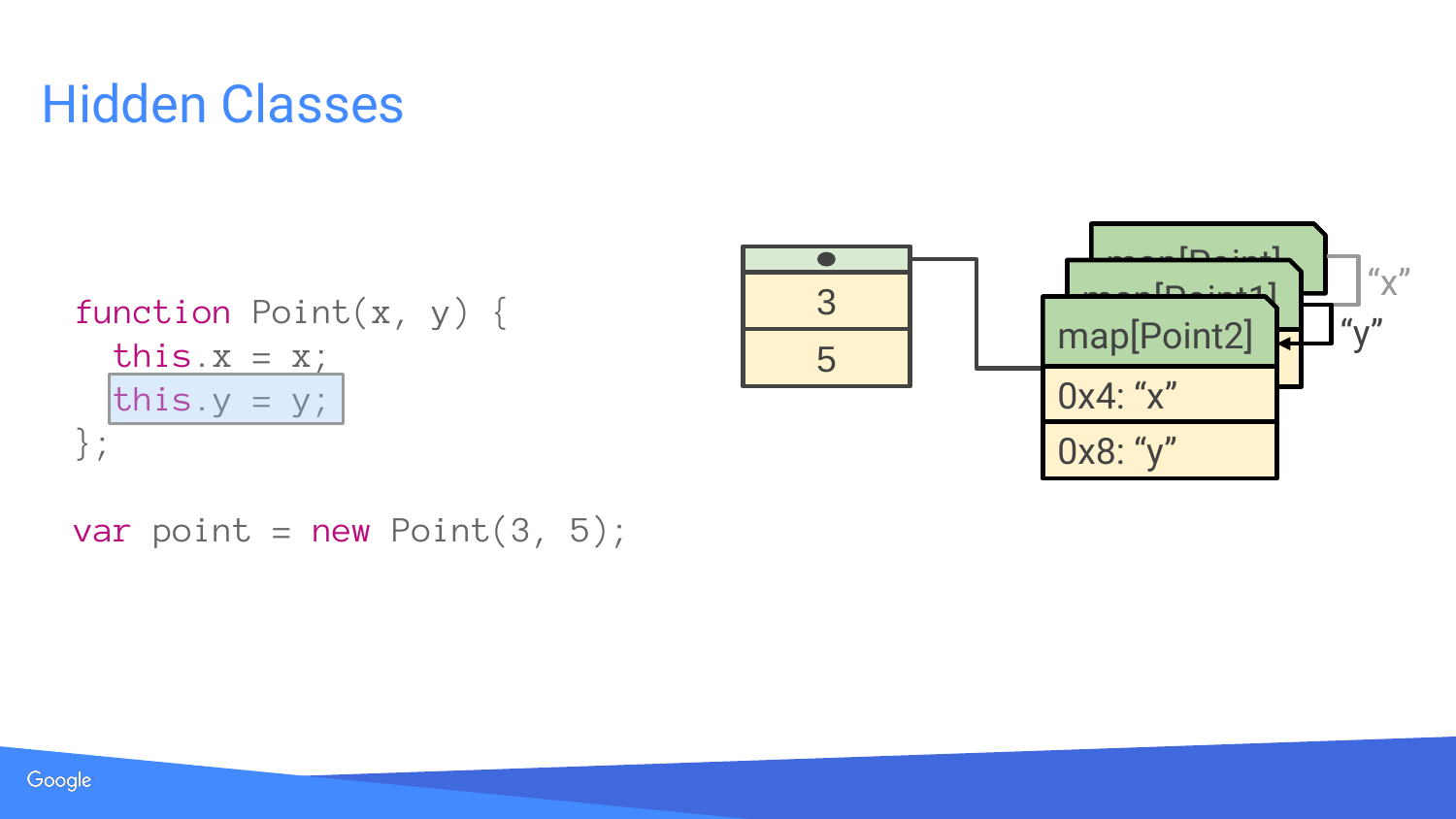

# Hidden Classes
map[Point]

“x”

map[Point1]
3
function Point(x, y) {
  this.x = x;
  this.y = y;
};

var point = new Point(3, 5);
map[Point2]

“y”
5
0x4: “x”
0x4: “x”

0x8: “y”